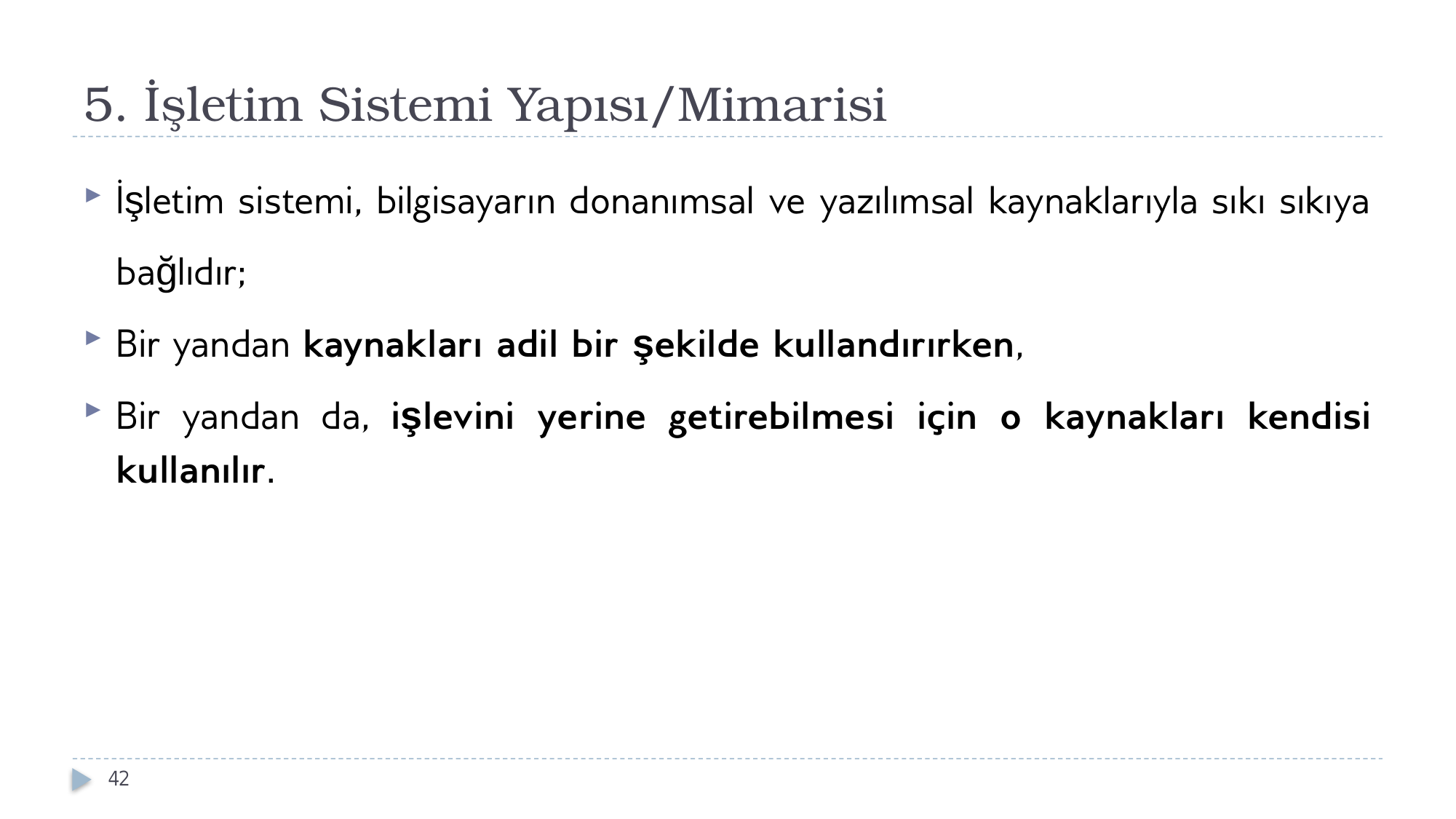

# 5. İşletim Sistemi Yapısı/Mimarisi
İşletim sistemi, bilgisayarın donanımsal ve yazılımsal kaynaklarıyla sıkı sıkıya bağlıdır;
Bir yandan kaynakları adil bir şekilde kullandırırken,
Bir yandan da, işlevini yerine getirebilmesi için o kaynakları kendisi kullanılır.
42